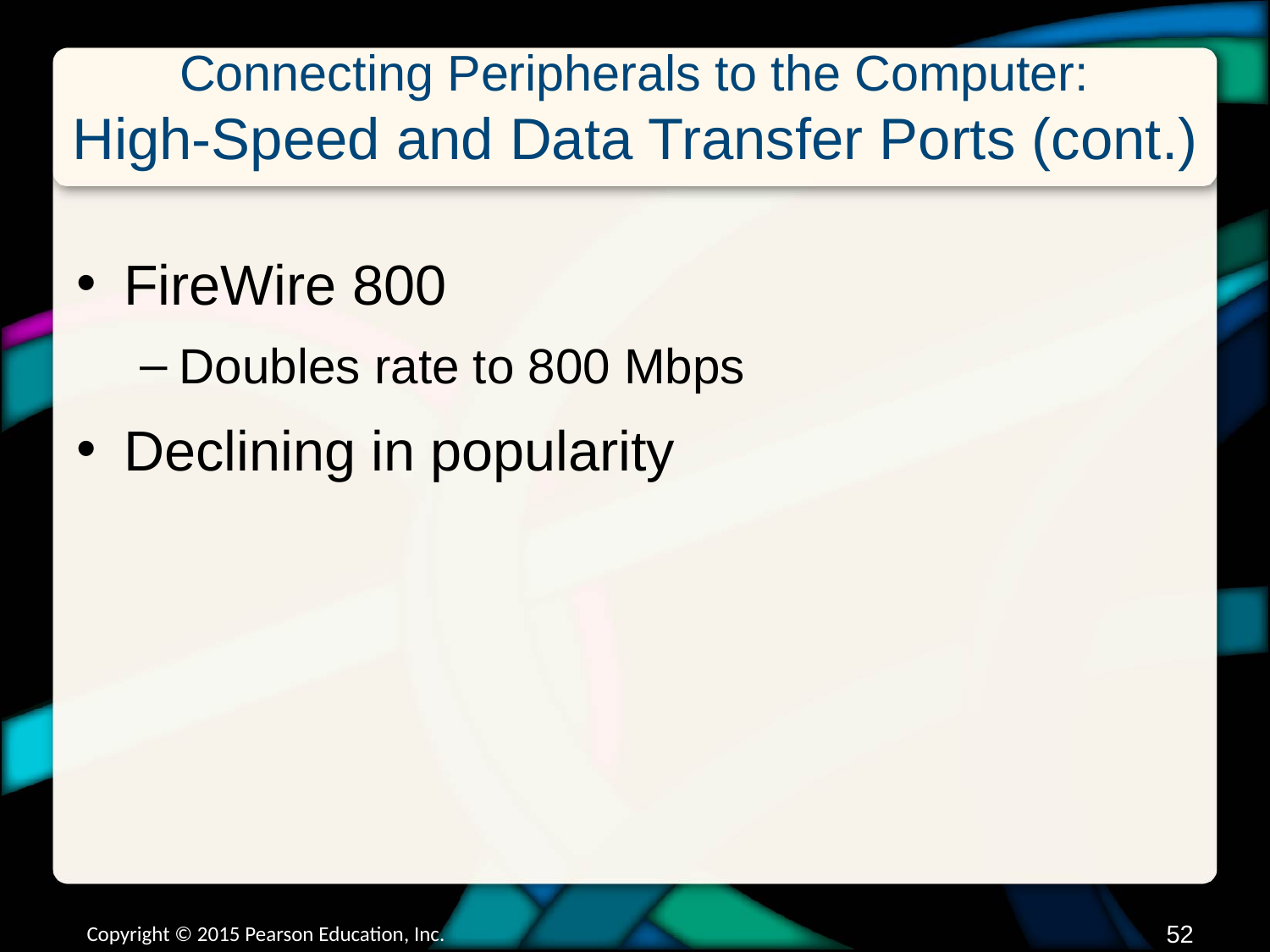

# Connecting Peripherals to the Computer: High-Speed and Data Transfer Ports (cont.)
FireWire 800
Doubles rate to 800 Mbps
Declining in popularity
Copyright © 2015 Pearson Education, Inc.
52